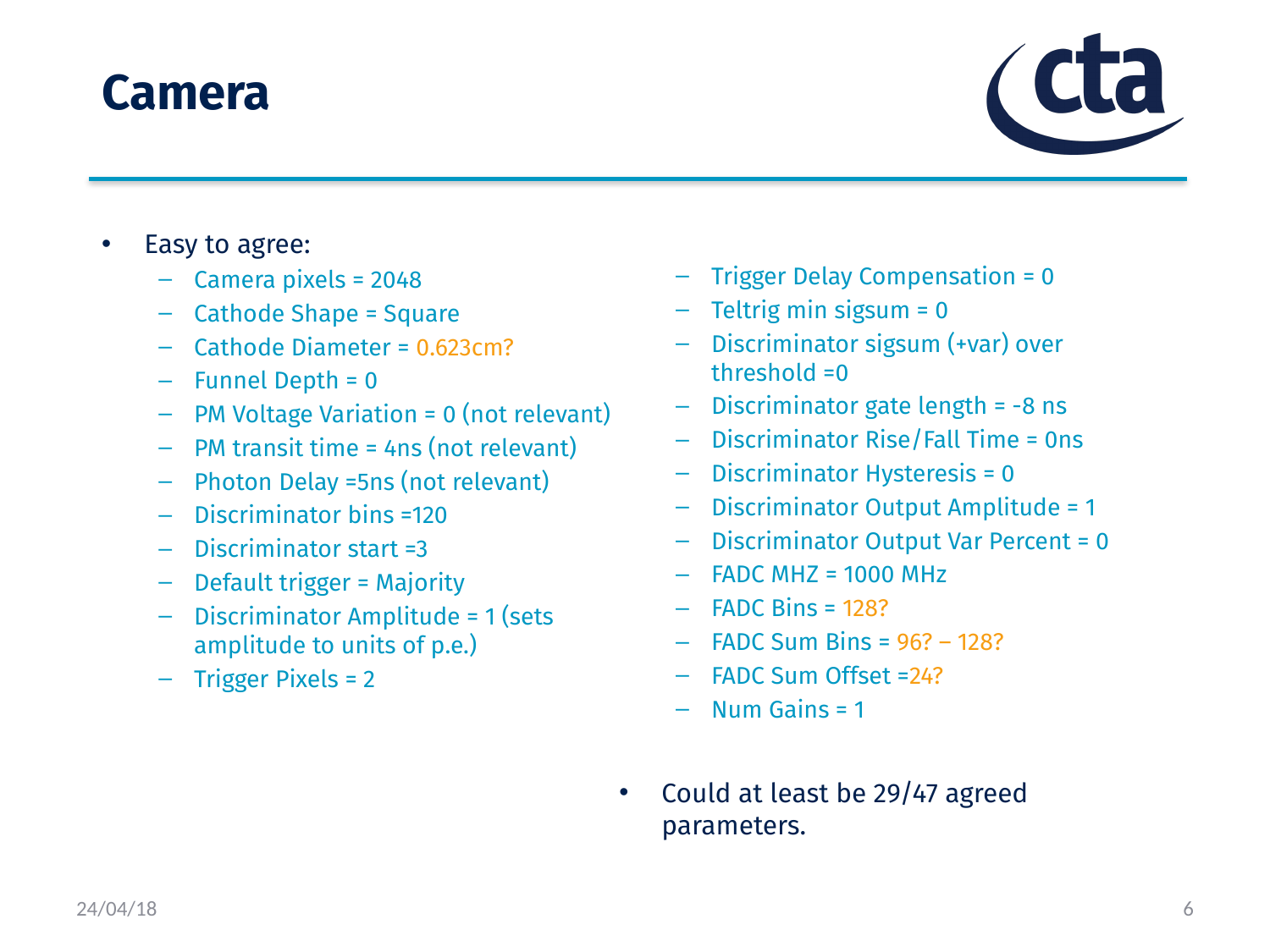

# Camera
Easy to agree:
Camera pixels = 2048
Cathode Shape = Square
Cathode Diameter = 0.623cm?
Funnel Depth = 0
PM Voltage Variation = 0 (not relevant)
PM transit time = 4ns (not relevant)
Photon Delay =5ns (not relevant)
Discriminator bins =120
Discriminator start =3
Default trigger = Majority
Discriminator Amplitude = 1 (sets amplitude to units of p.e.)
Trigger Pixels = 2

Trigger Delay Compensation = 0
Teltrig min sigsum = 0
Discriminator sigsum (+var) over threshold =0
Discriminator gate length = -8 ns
Discriminator Rise/Fall Time = 0ns
Discriminator Hysteresis = 0
Discriminator Output Amplitude = 1
Discriminator Output Var Percent = 0
FADC MHZ = 1000 MHz
FADC Bins = 128?
FADC Sum Bins = 96? – 128?
FADC Sum Offset =24?
Num Gains = 1

Could at least be 29/47 agreed parameters.
24/04/18
6